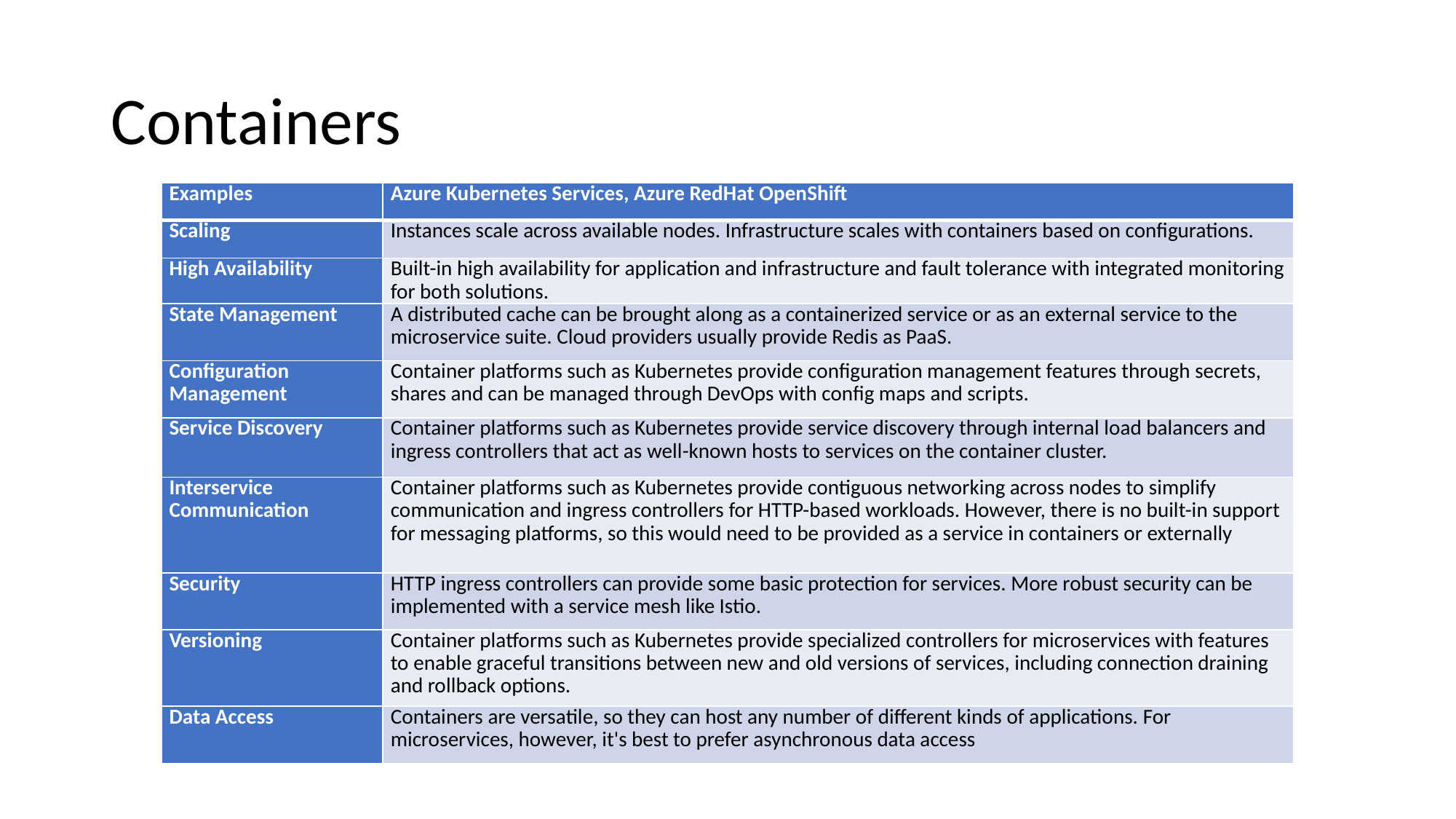

# Containers
| Examples | Azure Kubernetes Services, Azure RedHat OpenShift |
| --- | --- |
| Scaling | Instances scale across available nodes. Infrastructure scales with containers based on configurations. |
| High Availability | Built-in high availability for application and infrastructure and fault tolerance with integrated monitoring for both solutions. |
| State Management | A distributed cache can be brought along as a containerized service or as an external service to the microservice suite. Cloud providers usually provide Redis as PaaS. |
| Configuration Management | Container platforms such as Kubernetes provide configuration management features through secrets, shares and can be managed through DevOps with config maps and scripts. |
| Service Discovery | Container platforms such as Kubernetes provide service discovery through internal load balancers and ingress controllers that act as well-known hosts to services on the container cluster. |
| Interservice Communication | Container platforms such as Kubernetes provide contiguous networking across nodes to simplify communication and ingress controllers for HTTP-based workloads. However, there is no built-in support for messaging platforms, so this would need to be provided as a service in containers or externally |
| Security | HTTP ingress controllers can provide some basic protection for services. More robust security can be implemented with a service mesh like Istio. |
| Versioning | Container platforms such as Kubernetes provide specialized controllers for microservices with features to enable graceful transitions between new and old versions of services, including connection draining and rollback options. |
| Data Access | Containers are versatile, so they can host any number of different kinds of applications. For microservices, however, it's best to prefer asynchronous data access |